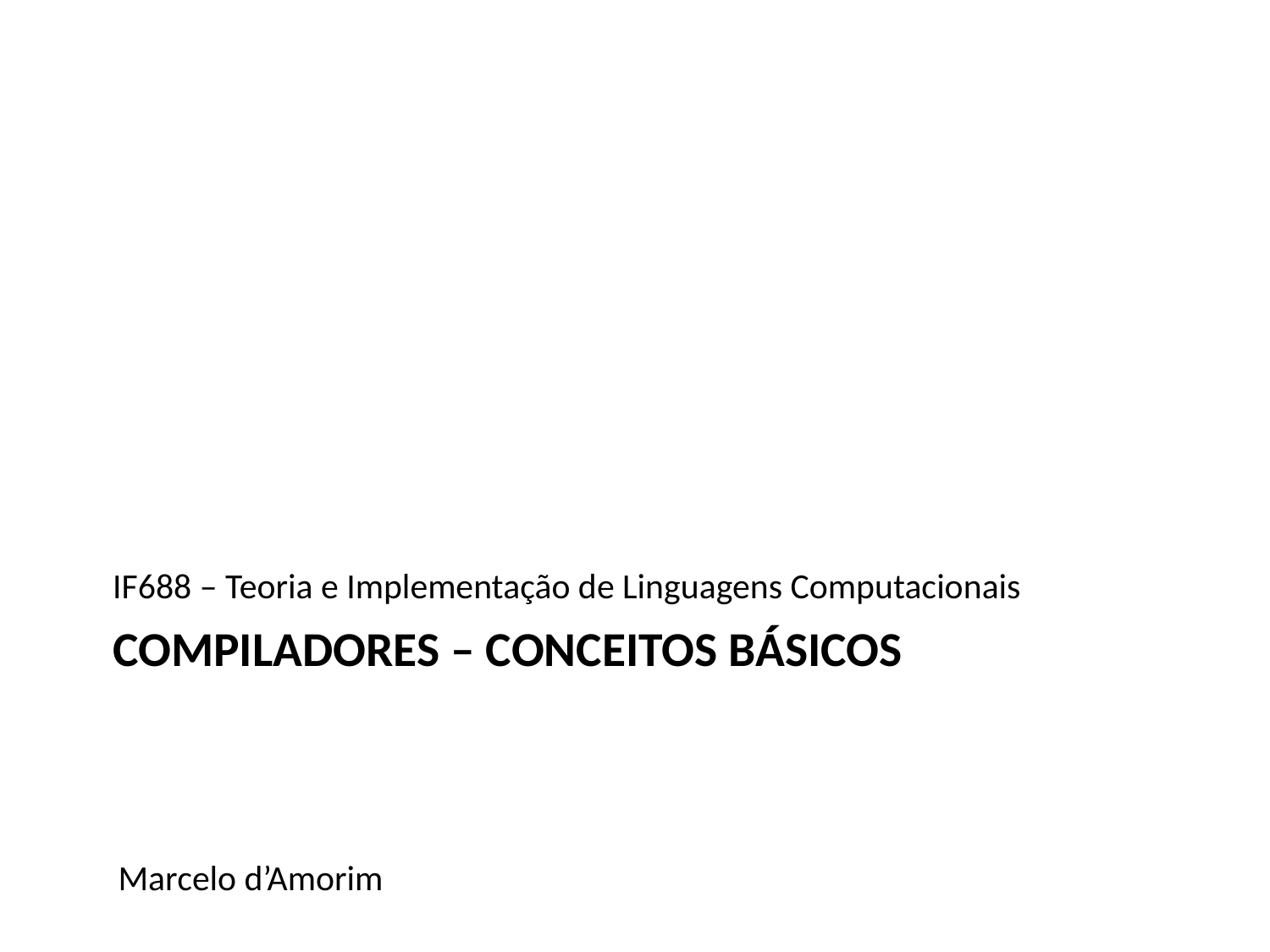

IF688 – Teoria e Implementação de Linguagens Computacionais
Compiladores – Conceitos Básicos

Marcelo d’Amorim